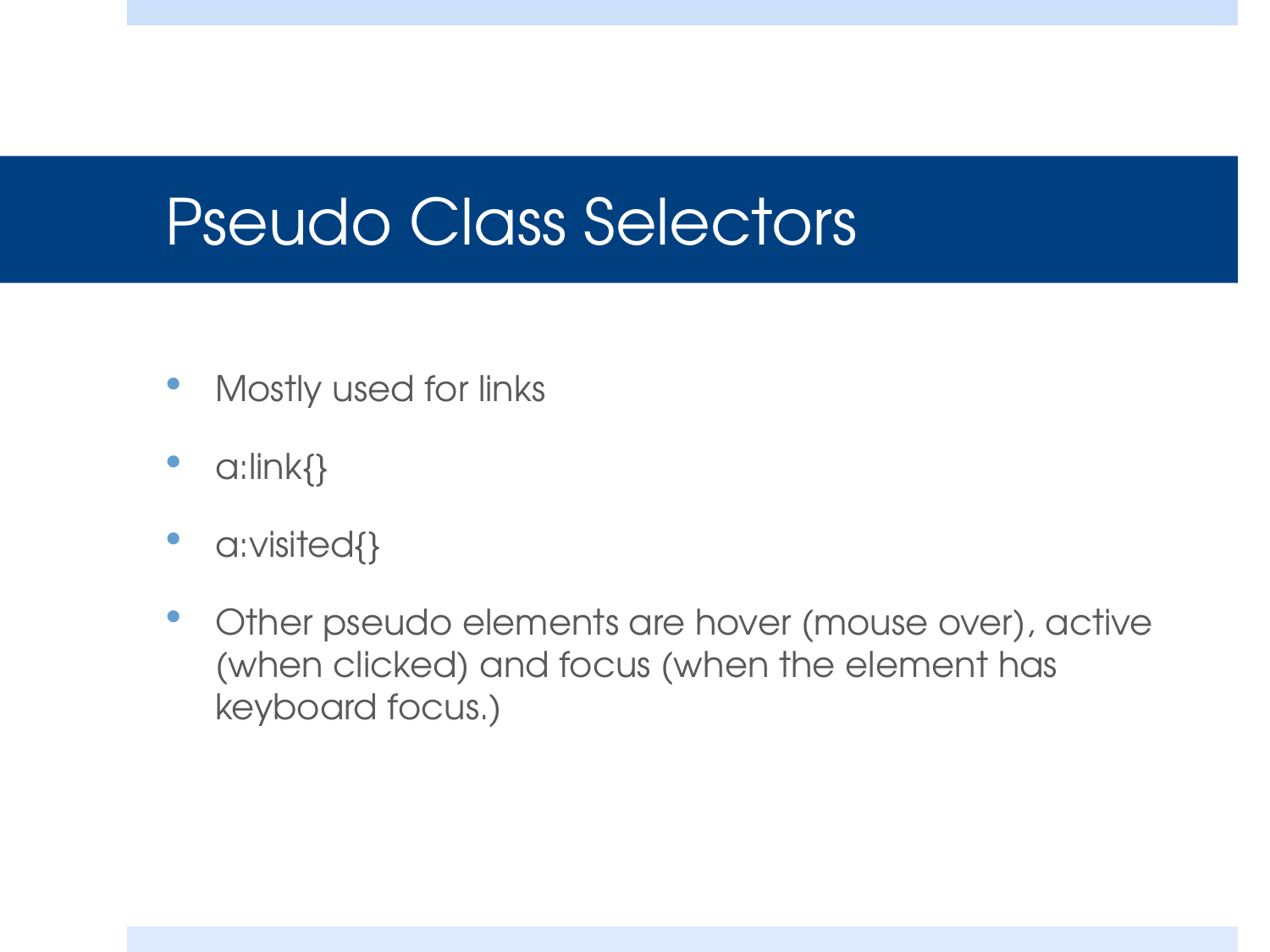

# Pseudo Class Selectors
Mostly used for links
a:link{}
a:visited{}
Other pseudo elements are hover (mouse over), active (when clicked) and focus (when the element has keyboard focus.)